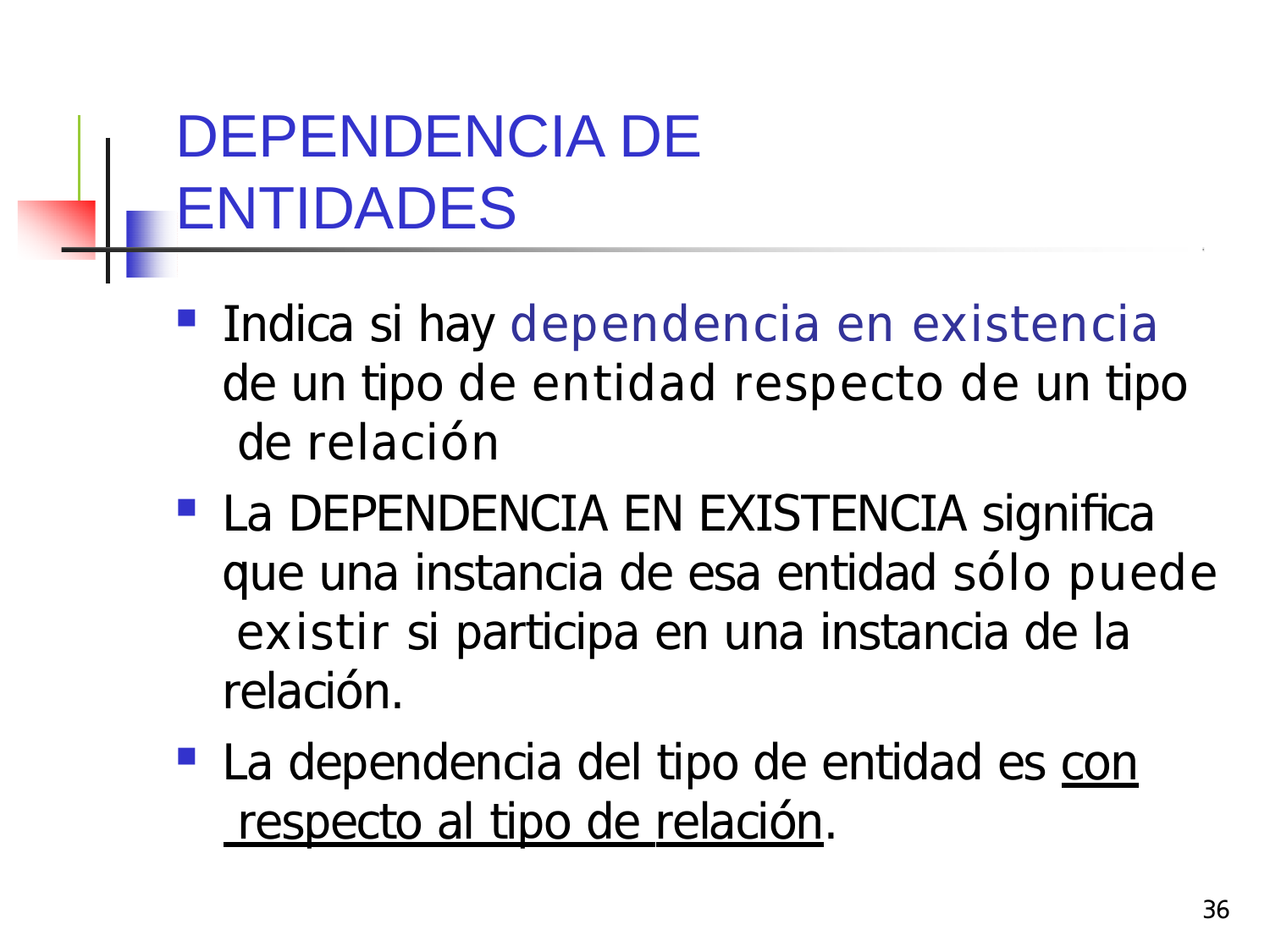

# Dependencia de entidades

Indica si hay dependencia en existencia  de un tipo de entidad respecto de un tipo  de relación
La DEPENDENCIA EN EXISTENCIA significa  que una instancia de esa entidad sólo puede  existir si participa en una instancia de la  relación.
La dependencia del tipo de entidad es con  respecto al tipo de relación.
36